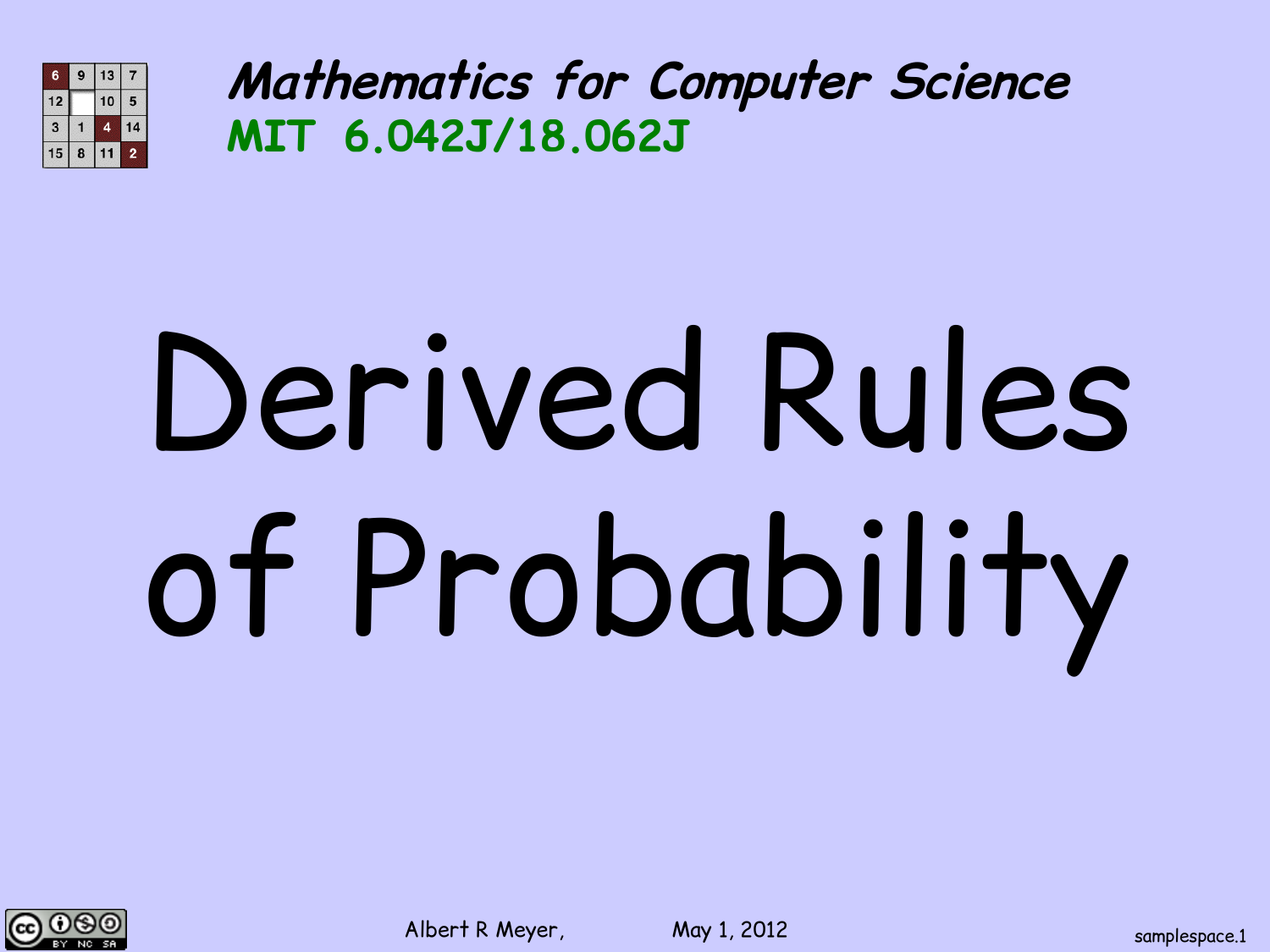

Mathematics for Computer Science
MIT 6.042J/18.062J
Derived Rules
of Probability
samplespace.1